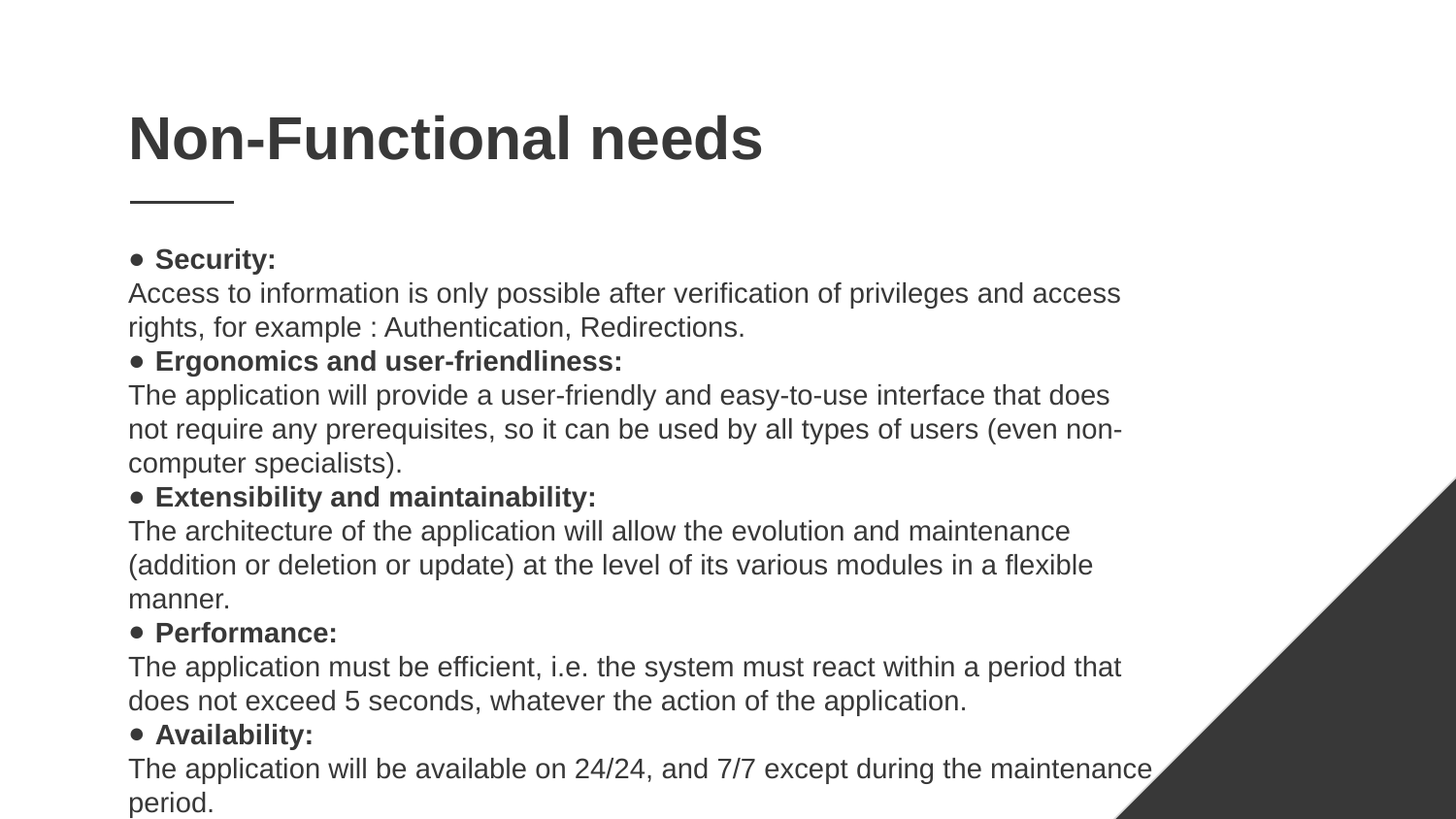

# Non-Functional needs
Security:
Access to information is only possible after verification of privileges and access rights, for example : Authentication, Redirections.
Ergonomics and user-friendliness:
The application will provide a user-friendly and easy-to-use interface that does not require any prerequisites, so it can be used by all types of users (even non-computer specialists).
Extensibility and maintainability:
The architecture of the application will allow the evolution and maintenance (addition or deletion or update) at the level of its various modules in a flexible manner.
Performance:
The application must be efficient, i.e. the system must react within a period that does not exceed 5 seconds, whatever the action of the application.
Availability:
The application will be available on 24/24, and 7/7 except during the maintenance period.